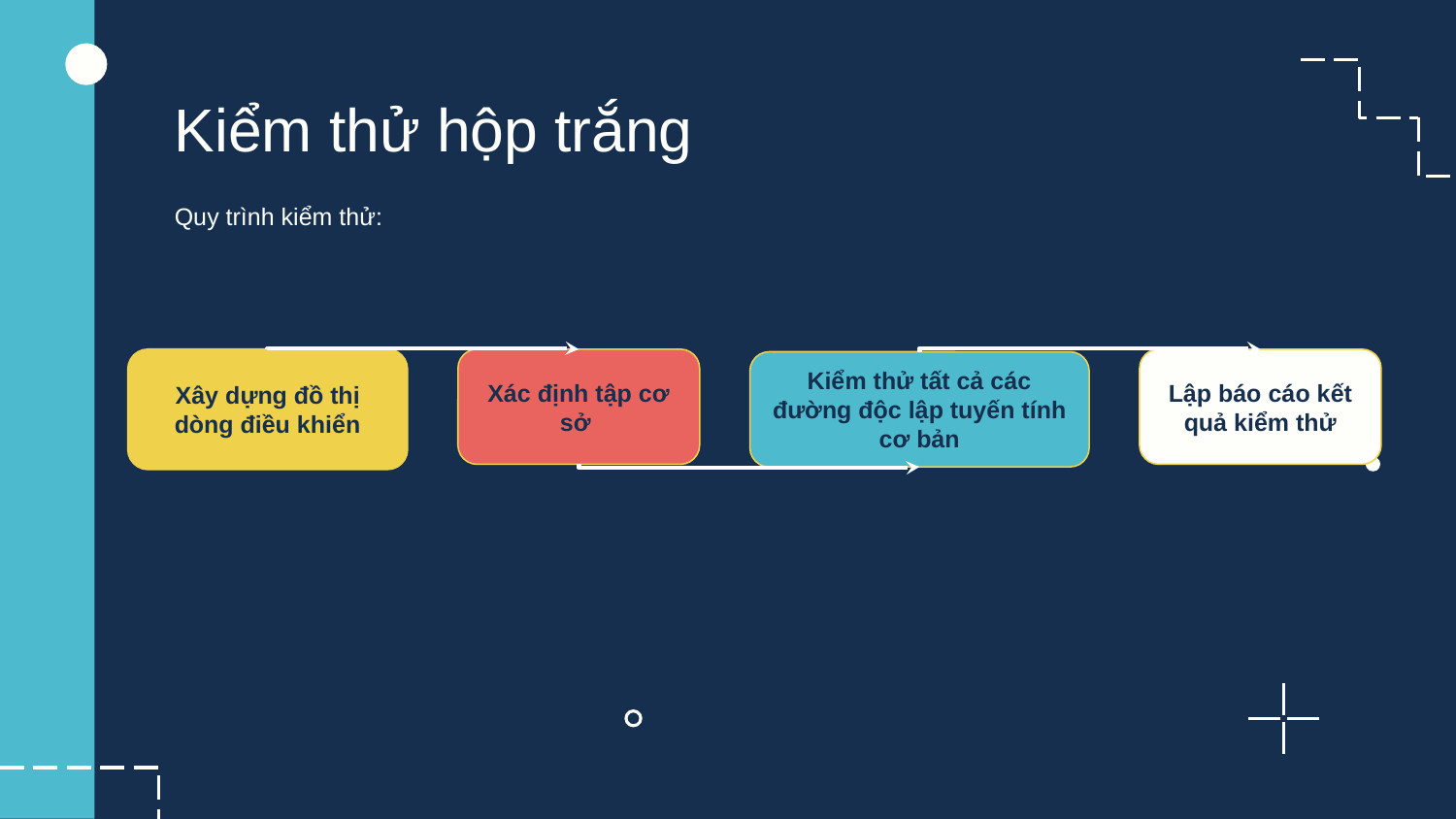

# Kiểm thử hộp trắng

Quy trình kiểm thử:
Xây dựng đồ thị dòng điều khiển
Xác định tập cơ sở
Lập báo cáo kết quả kiểm thử
Kiểm thử tất cả các đường độc lập tuyến tính cơ bản